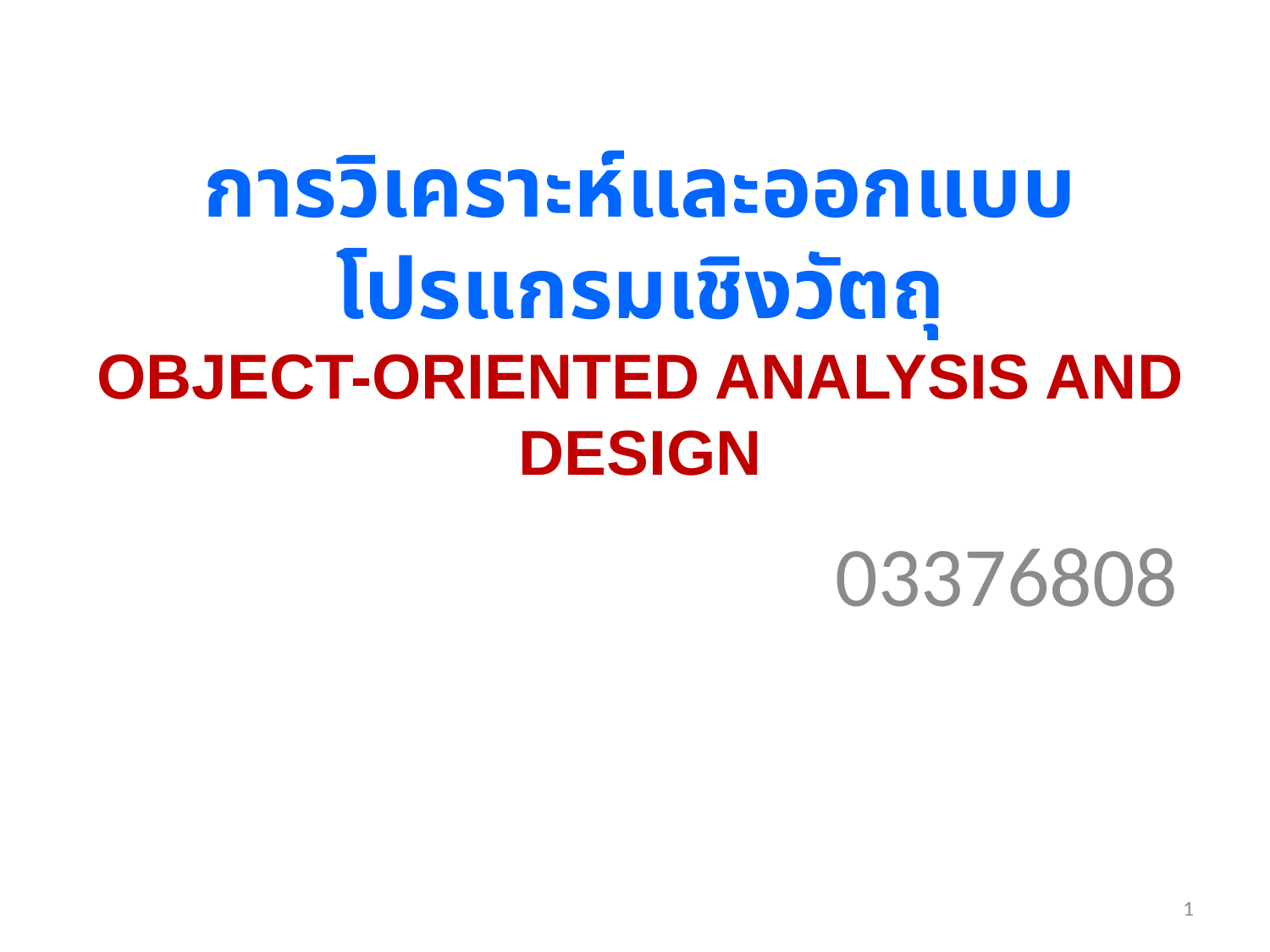

# การวิเคราะห์และออกแบบโปรแกรมเชิงวัตถุ OBJECT-ORIENTED ANALYSIS AND DESIGN
03376808
1